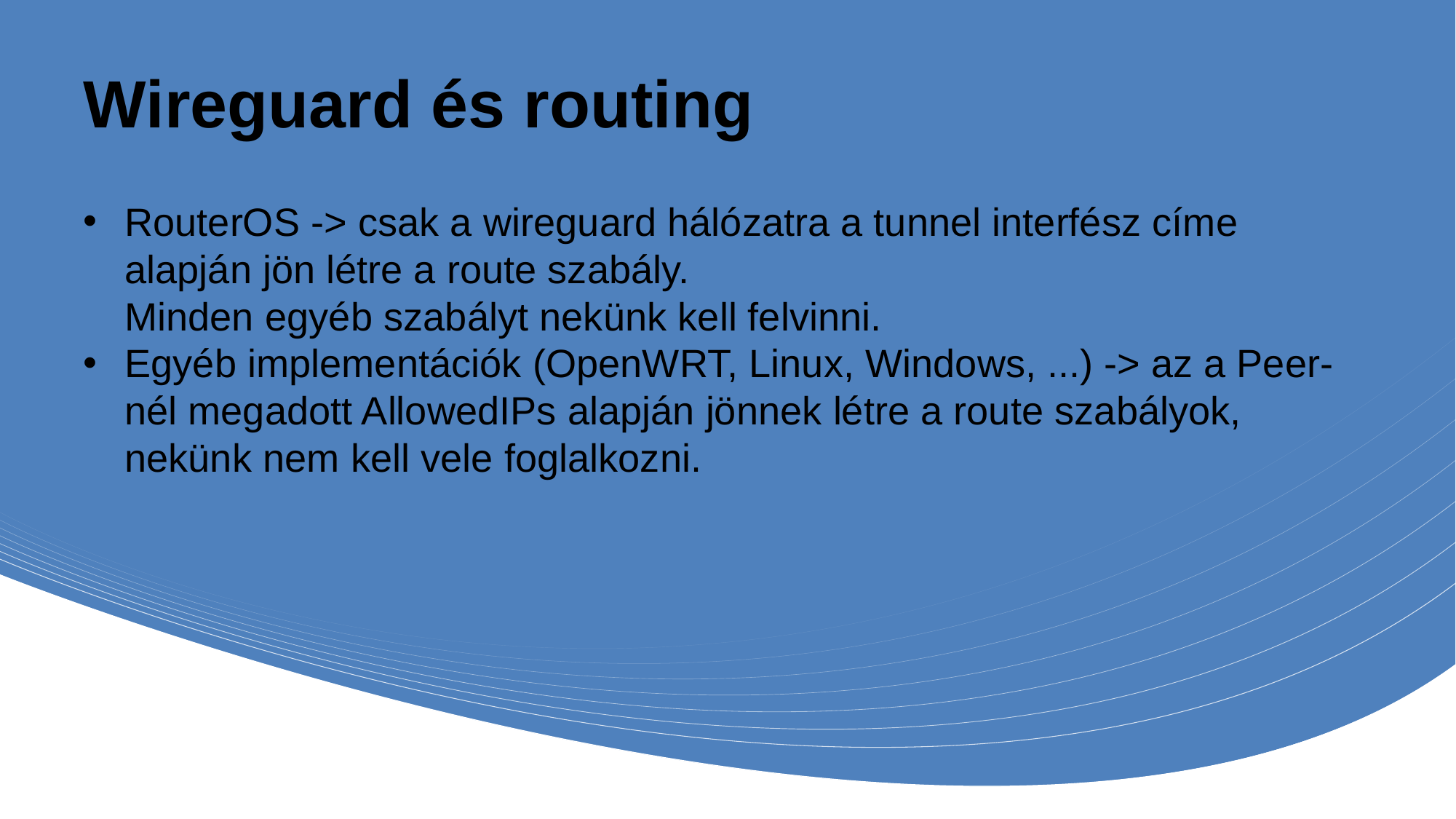

# Wireguard és routing
RouterOS -> csak a wireguard hálózatra a tunnel interfész címe alapján jön létre a route szabály.
Minden egyéb szabályt nekünk kell felvinni.
Egyéb implementációk (OpenWRT, Linux, Windows, ...) -> az a Peer-nél megadott AllowedIPs alapján jönnek létre a route szabályok, nekünk nem kell vele foglalkozni.